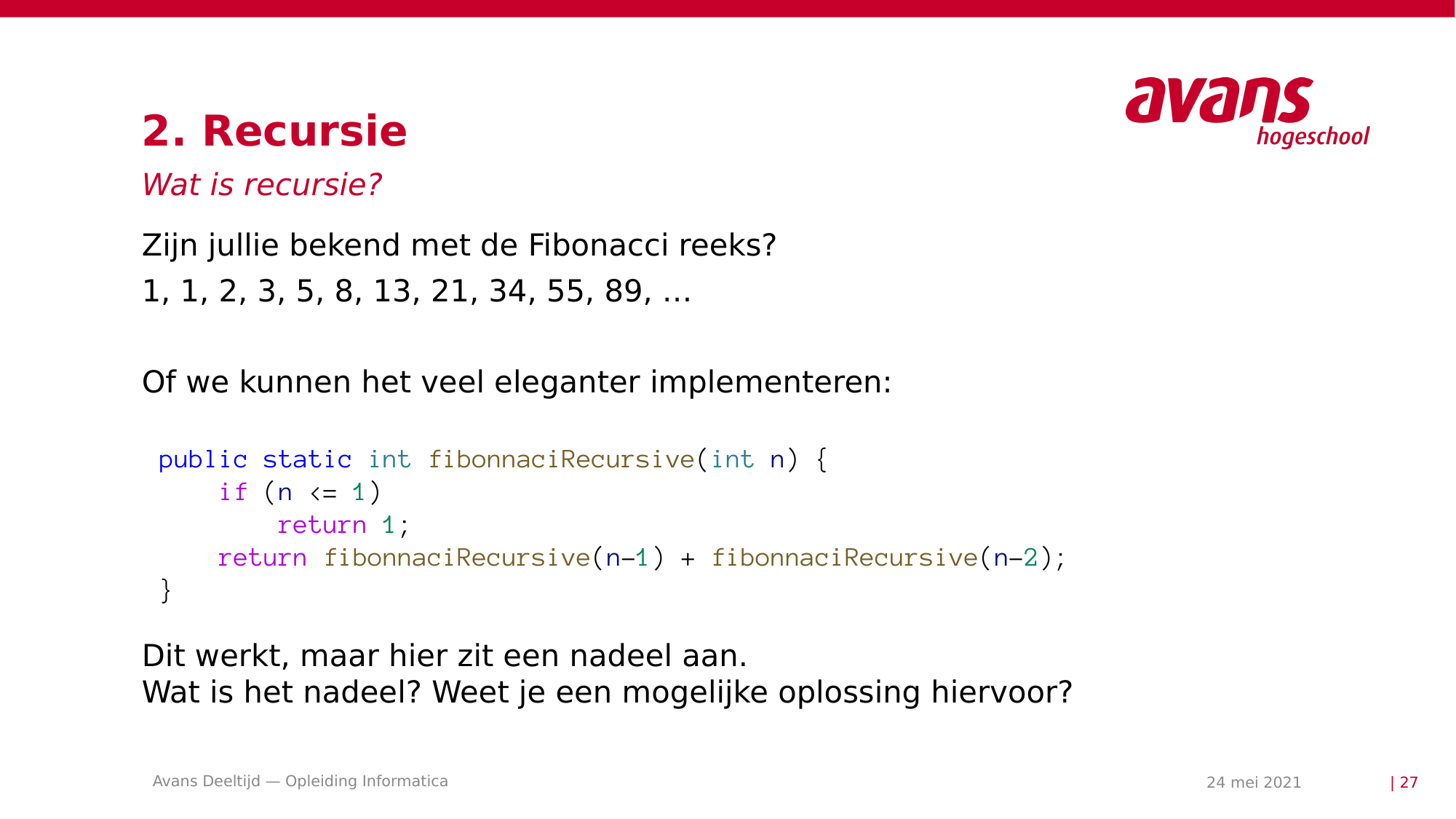

# 2. Recursie
Wat is recursie?
Zijn jullie bekend met de Fibonacci reeks?
1, 1, 2, 3, 5, 8, 13, 21, 34, 55, 89, …

Of we kunnen het veel eleganter implementeren:

Dit werkt, maar hier zit een nadeel aan.
Wat is het nadeel? Weet je een mogelijke oplossing hiervoor?
    public static int fibonnaciRecursive(int n) {
        if (n <= 1)
            return 1;
        return fibonnaciRecursive(n-1) + fibonnaciRecursive(n-2);
    }
Avans Deeltijd — Opleiding Informatica
24 mei 2021
| 27